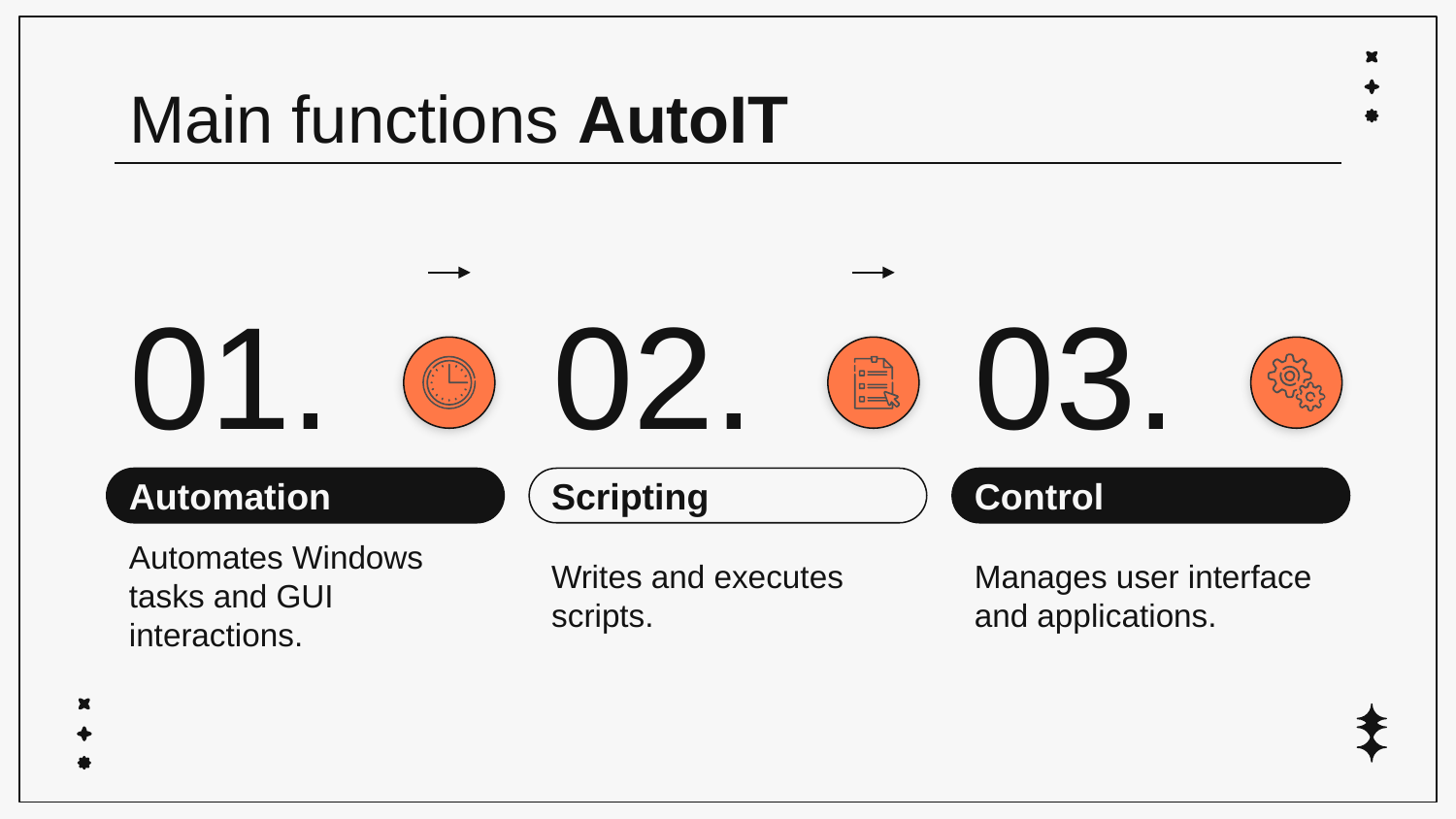

Main functions AutoIT
01.
02.
03.

# Automation
Scripting
Control
Automates Windows tasks and GUI interactions.
Writes and executes scripts.
Manages user interface and applications.